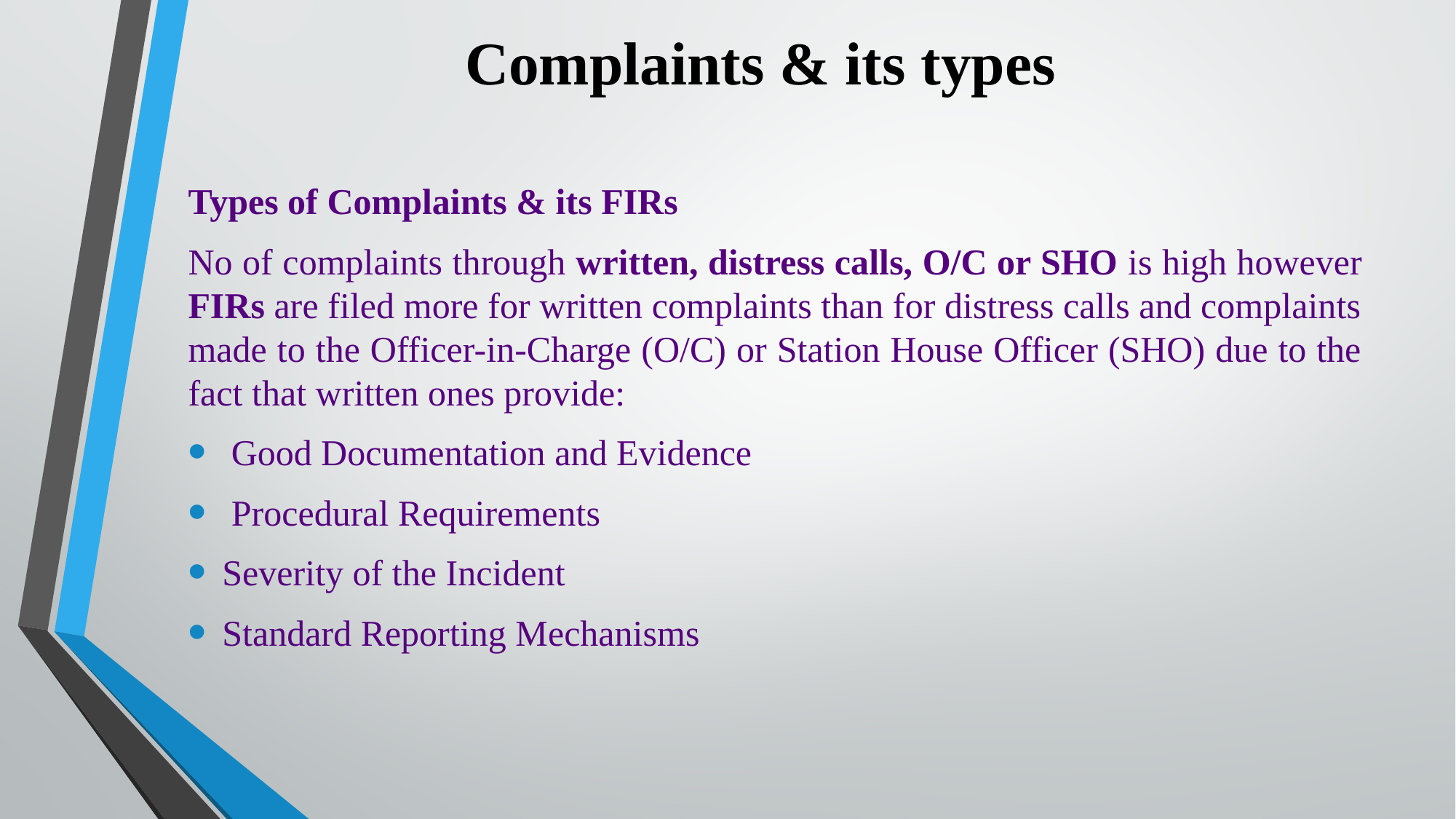

# Complaints & its types
Types of Complaints & its FIRs
No of complaints through written, distress calls, O/C or SHO is high however FIRs are filed more for written complaints than for distress calls and complaints made to the Officer-in-Charge (O/C) or Station House Officer (SHO) due to the fact that written ones provide:
 Good Documentation and Evidence
 Procedural Requirements
Severity of the Incident
Standard Reporting Mechanisms